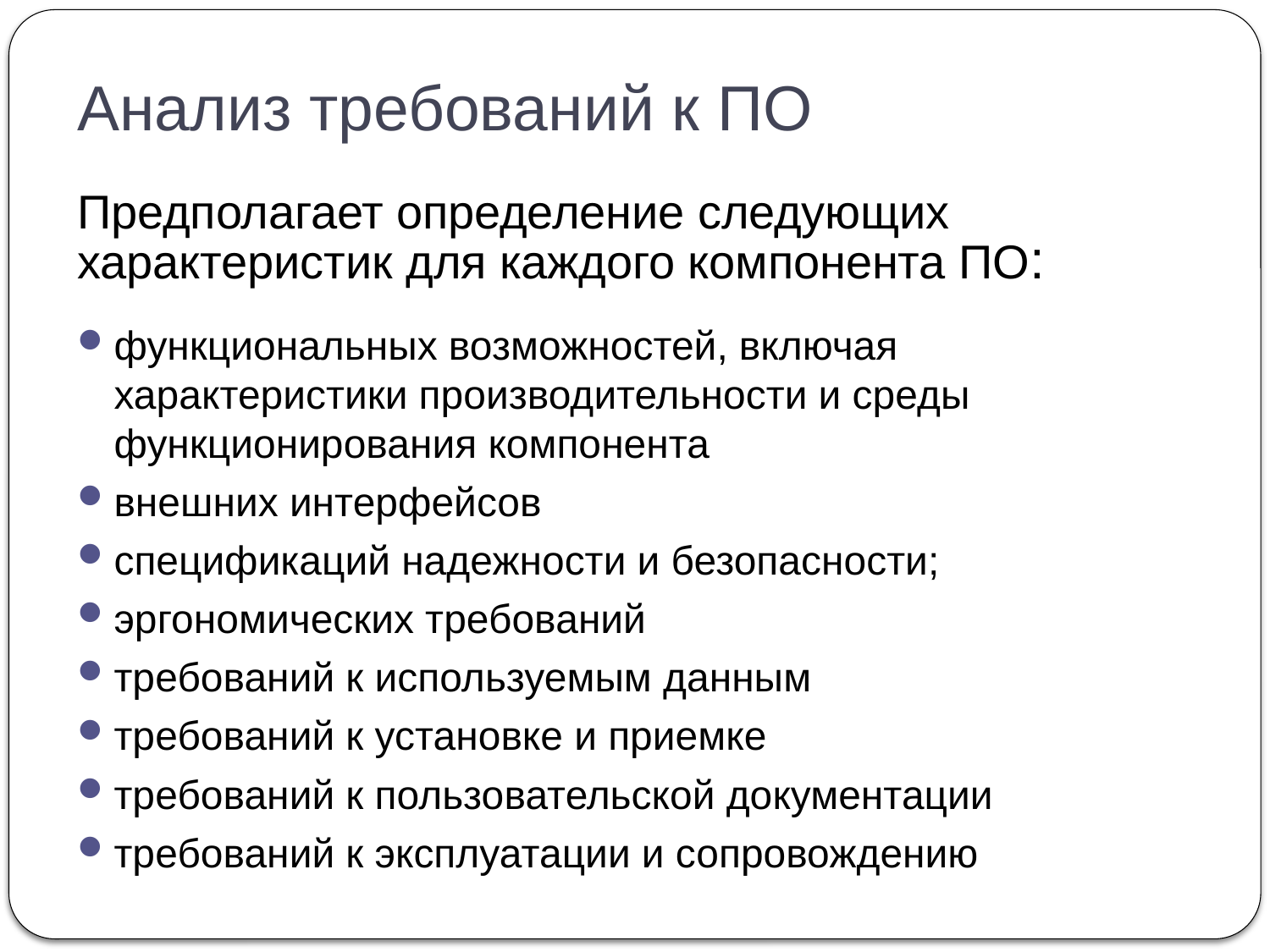

# Анализ требований к ПО
Предполагает определение следующих характеристик для каждого компонента ПО:
функциональных возможностей, включая характеристики производительности и среды функционирования компонента
внешних интерфейсов
спецификаций надежности и безопасности;
эргономических требований
требований к используемым данным
требований к установке и приемке
требований к пользовательской документации
требований к эксплуатации и сопровождению